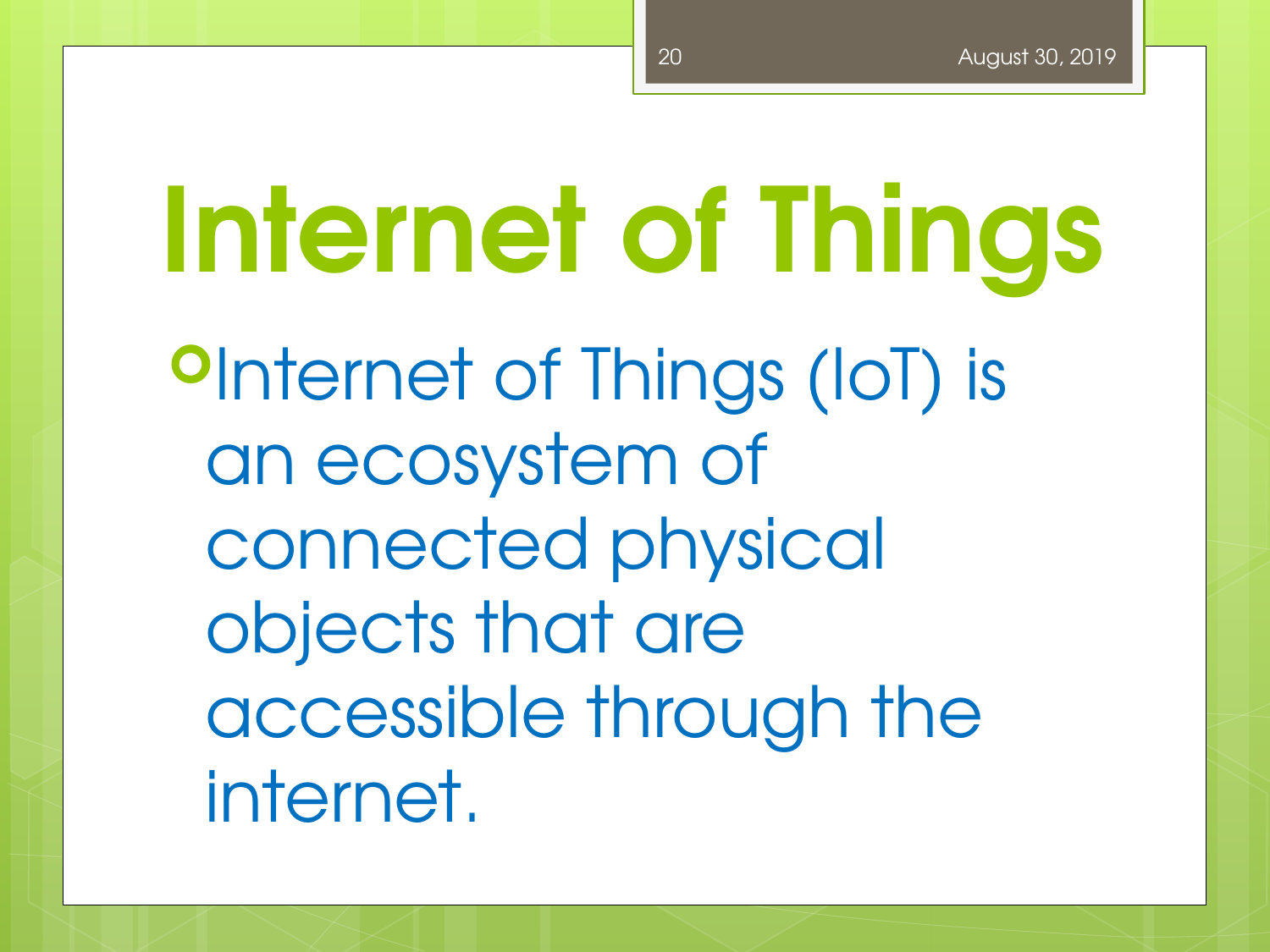

20
August 30, 2019
# Internet of Things
Internet of Things (IoT) is an ecosystem of connected physical objects that are accessible through the internet.